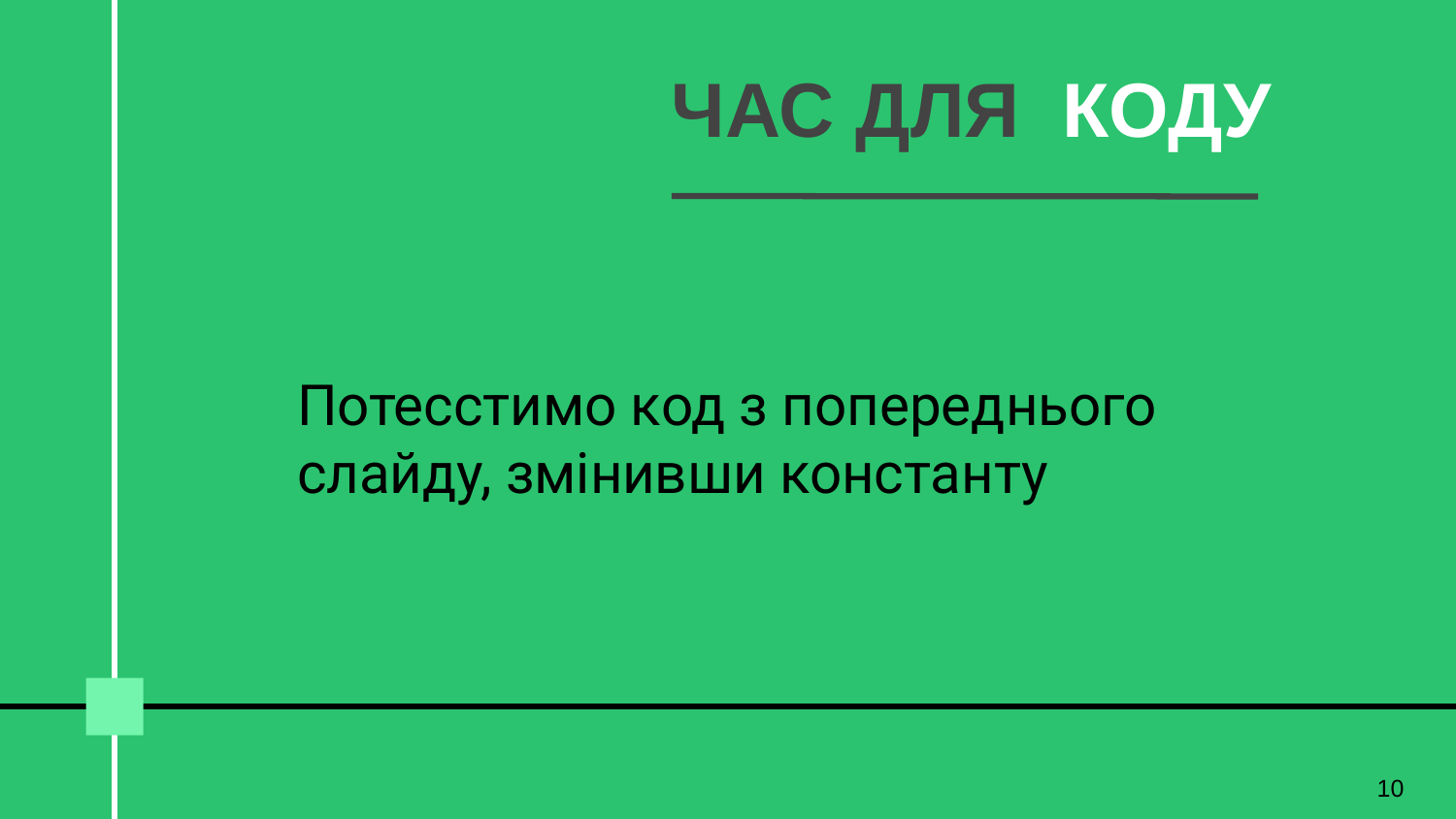

# ЧАС ДЛЯ  КОДУ

Потесстимо код з попереднього слайду, змінивши константу
10